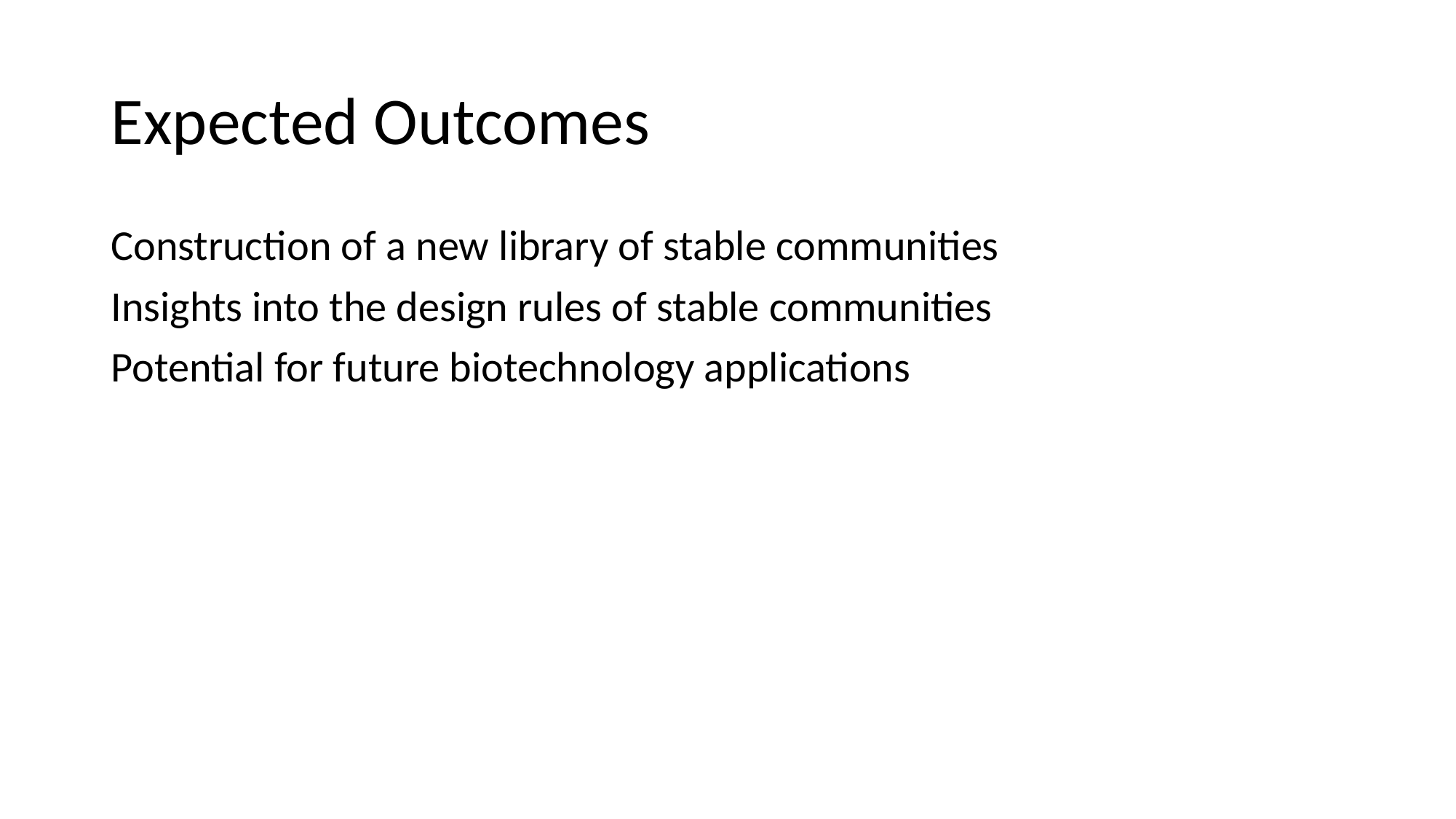

# Expected Outcomes
Construction of a new library of stable communities
Insights into the design rules of stable communities
Potential for future biotechnology applications